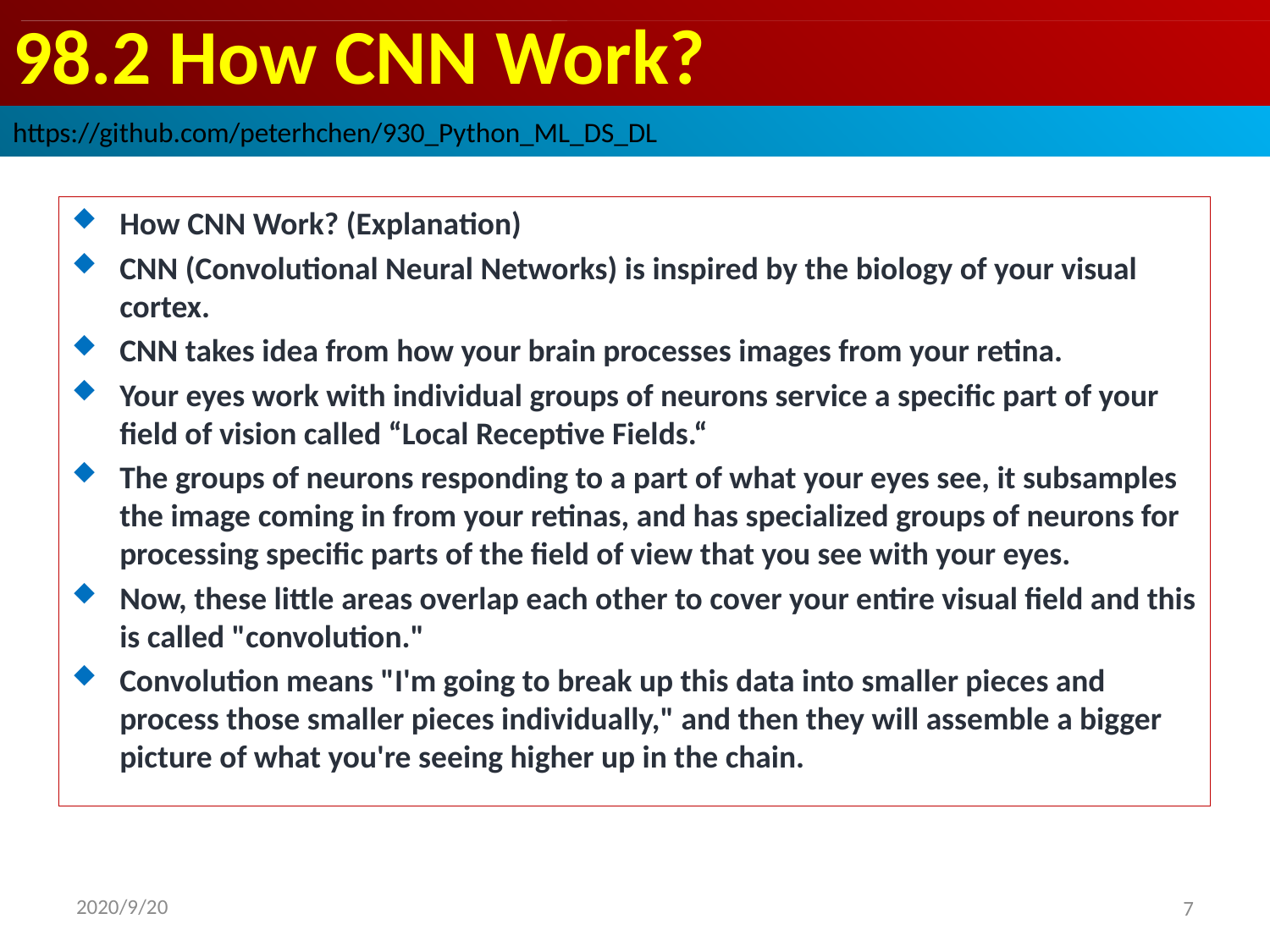

# 98.2 How CNN Work?

https://github.com/peterhchen/930_Python_ML_DS_DL
How CNN Work? (Explanation)
CNN (Convolutional Neural Networks) is inspired by the biology of your visual cortex.
CNN takes idea from how your brain processes images from your retina.
Your eyes work with individual groups of neurons service a specific part of your field of vision called “Local Receptive Fields.“
The groups of neurons responding to a part of what your eyes see, it subsamples the image coming in from your retinas, and has specialized groups of neurons for processing specific parts of the field of view that you see with your eyes.
Now, these little areas overlap each other to cover your entire visual field and this is called "convolution."
Convolution means "I'm going to break up this data into smaller pieces and process those smaller pieces individually," and then they will assemble a bigger picture of what you're seeing higher up in the chain.
2020/9/20
7